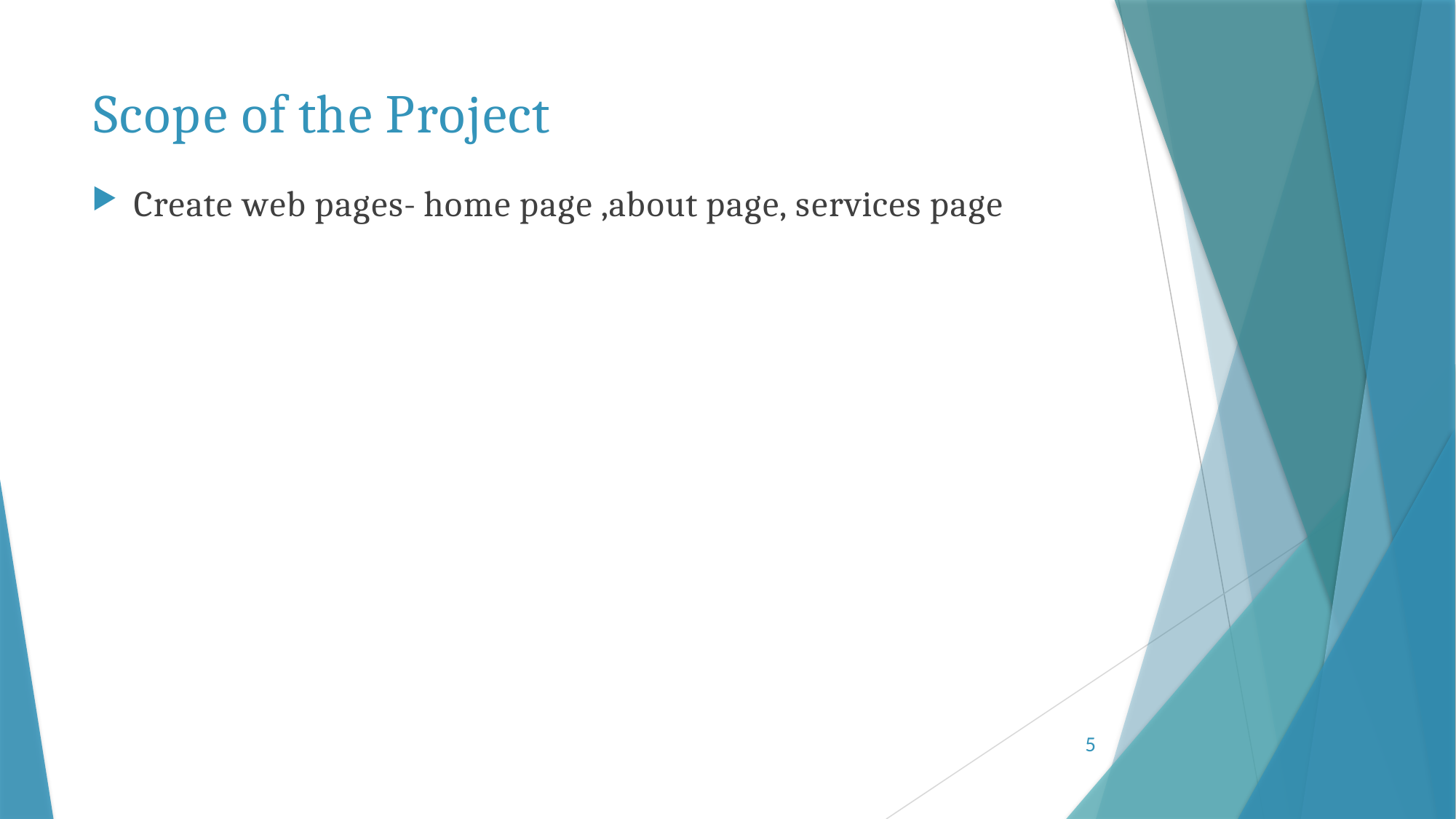

# Scope of the Project
Create web pages- home page ,about page, services page
5